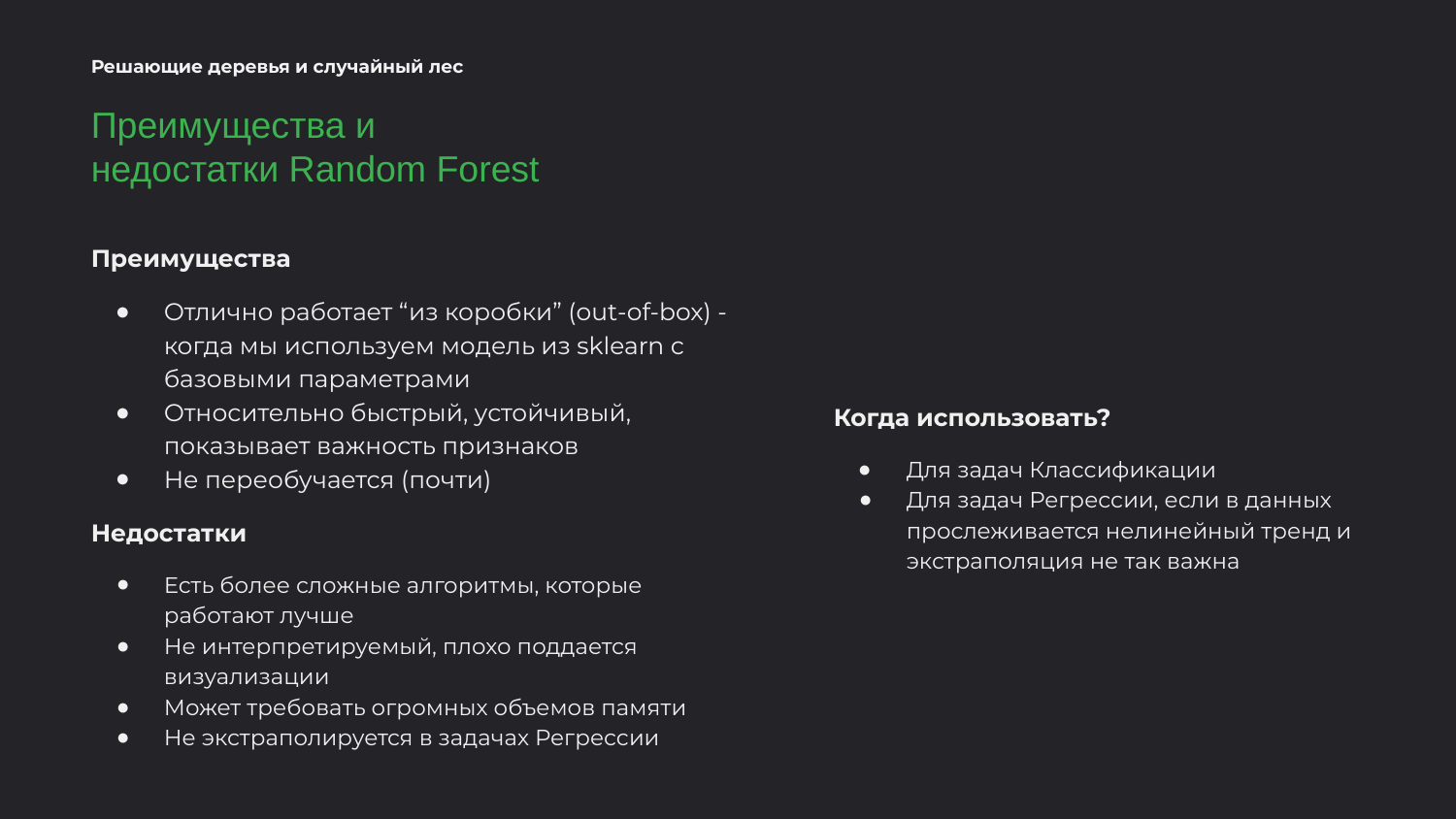

Решающие деревья и случайный лес
Преимущества и недостатки Random Forest
Преимущества
Отлично работает “из коробки” (out-of-box) - когда мы используем модель из sklearn с базовыми параметрами
Относительно быстрый, устойчивый, показывает важность признаков
Не переобучается (почти)
Недостатки
Есть более сложные алгоритмы, которые работают лучше
Не интерпретируемый, плохо поддается визуализации
Может требовать огромных объемов памяти
Не экстраполируется в задачах Регрессии

Когда использовать?
Для задач Классификации
Для задач Регрессии, если в данных прослеживается нелинейный тренд и экстраполяция не так важна